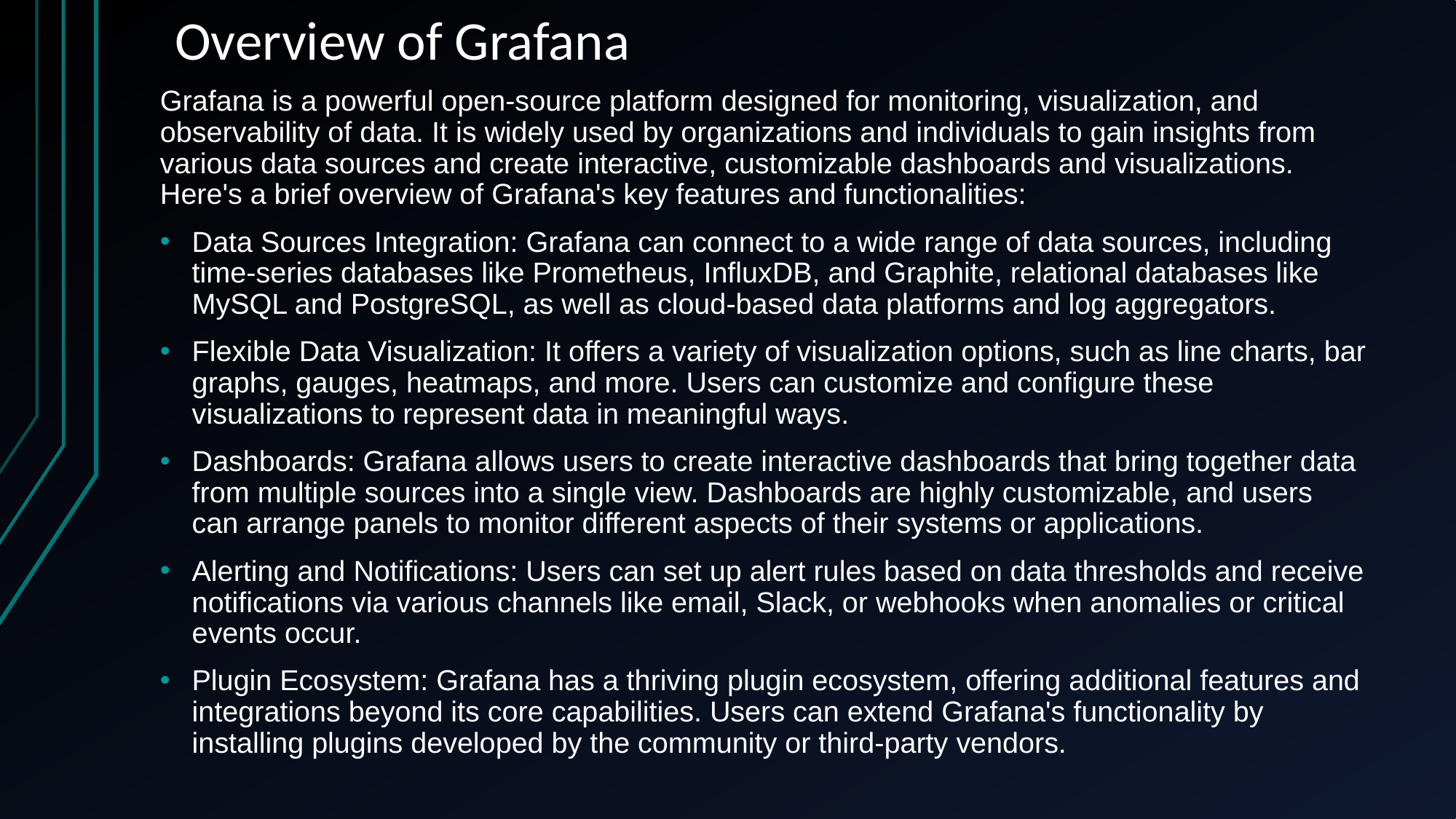

# Overview of Grafana
Grafana is a powerful open-source platform designed for monitoring, visualization, and observability of data. It is widely used by organizations and individuals to gain insights from various data sources and create interactive, customizable dashboards and visualizations. Here's a brief overview of Grafana's key features and functionalities:
Data Sources Integration: Grafana can connect to a wide range of data sources, including time-series databases like Prometheus, InfluxDB, and Graphite, relational databases like MySQL and PostgreSQL, as well as cloud-based data platforms and log aggregators.
Flexible Data Visualization: It offers a variety of visualization options, such as line charts, bar graphs, gauges, heatmaps, and more. Users can customize and configure these visualizations to represent data in meaningful ways.
Dashboards: Grafana allows users to create interactive dashboards that bring together data from multiple sources into a single view. Dashboards are highly customizable, and users can arrange panels to monitor different aspects of their systems or applications.
Alerting and Notifications: Users can set up alert rules based on data thresholds and receive notifications via various channels like email, Slack, or webhooks when anomalies or critical events occur.
Plugin Ecosystem: Grafana has a thriving plugin ecosystem, offering additional features and integrations beyond its core capabilities. Users can extend Grafana's functionality by installing plugins developed by the community or third-party vendors.